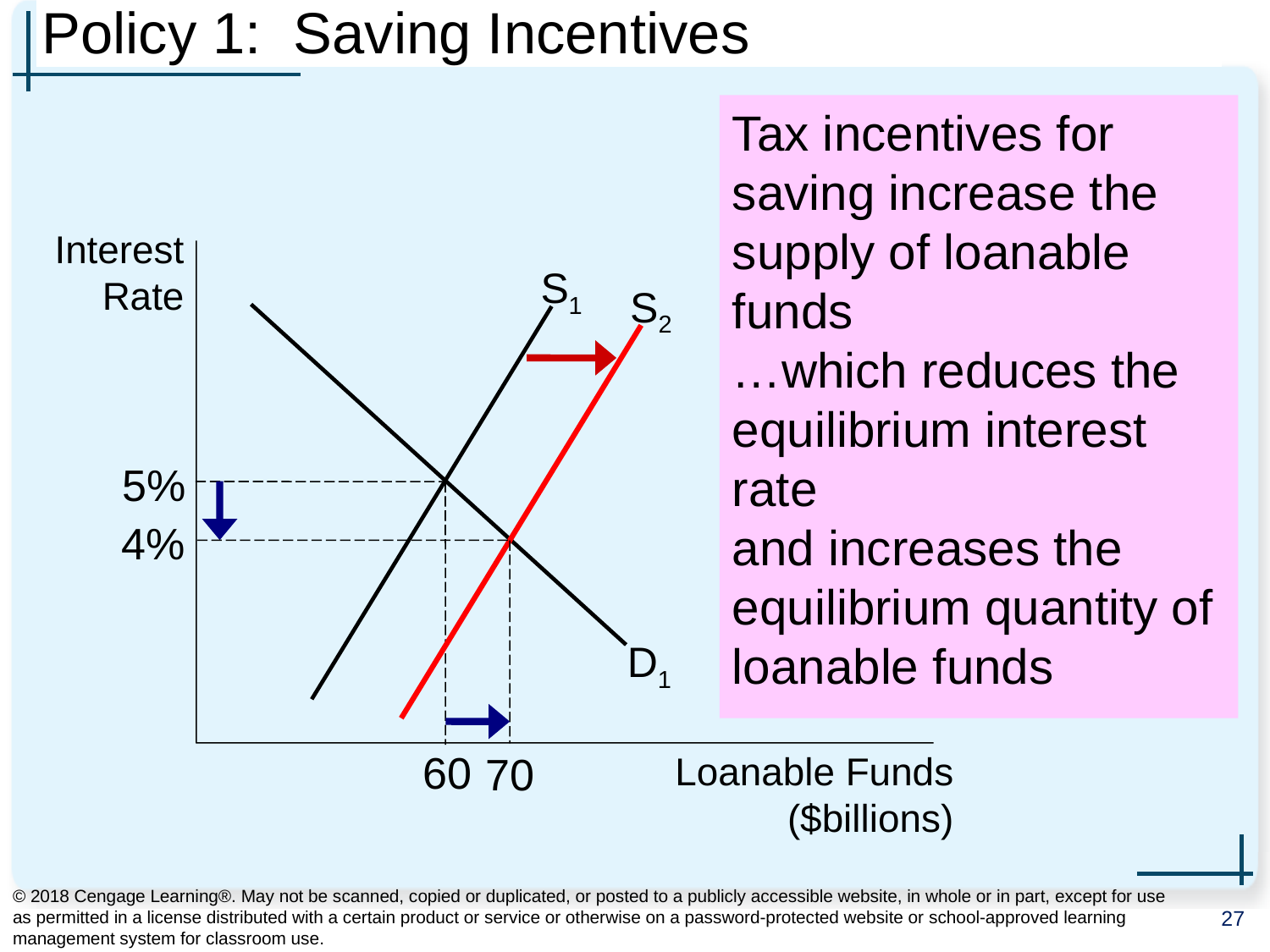

# Policy 1:  Saving Incentives
Tax incentives for saving increase the supply of loanable funds
…which reduces the equilibrium interest rate
and increases the equilibrium quantity of loanable funds
Interest
Rate

S1
S2

5%
4%

70
D1
60
Loanable Funds ($billions)
© 2018 Cengage Learning®. May not be scanned, copied or duplicated, or posted to a publicly accessible website, in whole or in part, except for use as permitted in a license distributed with a certain product or service or otherwise on a password-protected website or school-approved learning management system for classroom use.
27